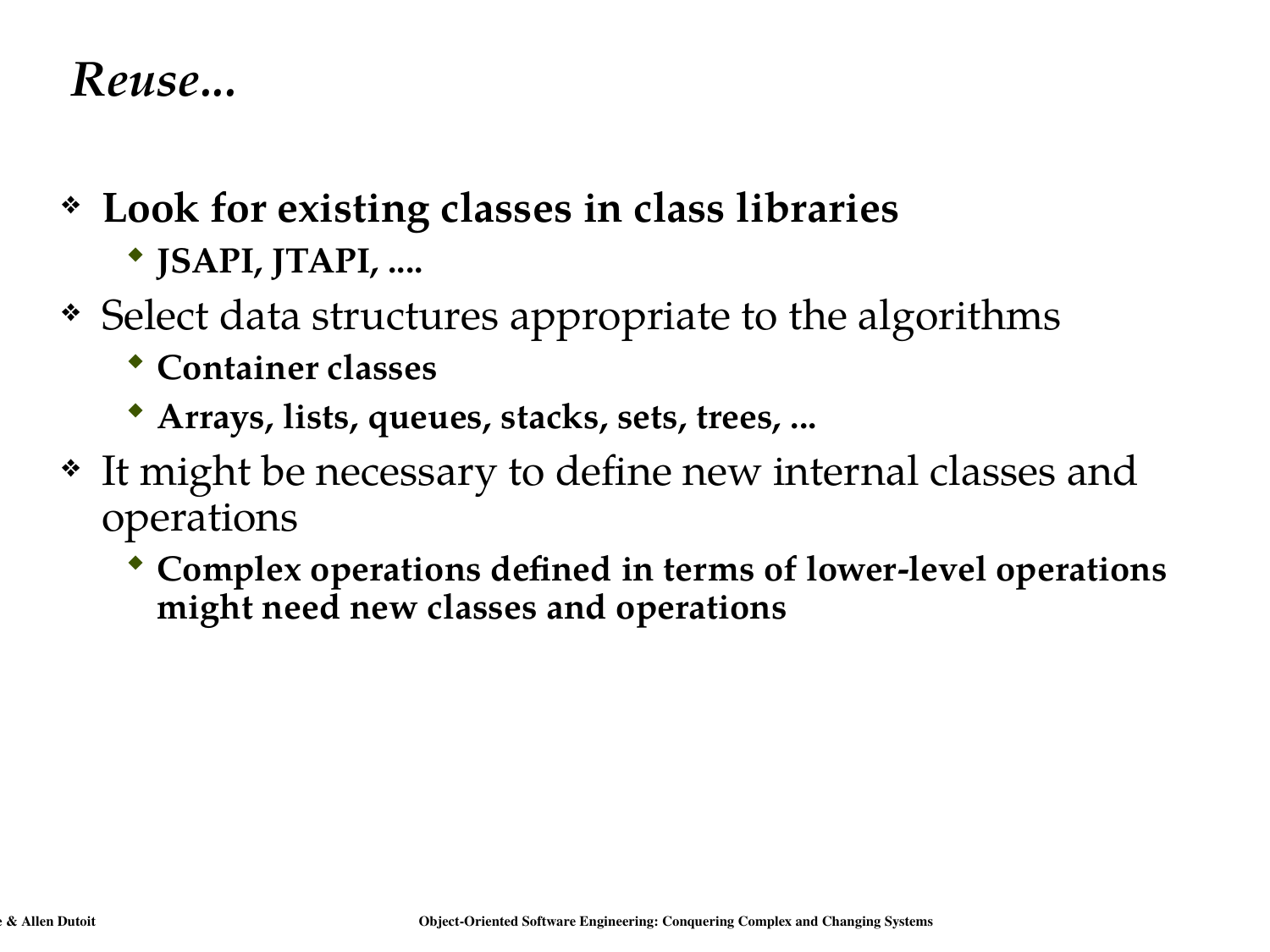

# Reuse...
Look for existing classes in class libraries
JSAPI, JTAPI, ....
Select data structures appropriate to the algorithms
Container classes
Arrays, lists, queues, stacks, sets, trees, ...
It might be necessary to define new internal classes and operations
Complex operations defined in terms of lower-level operations might need new classes and operations